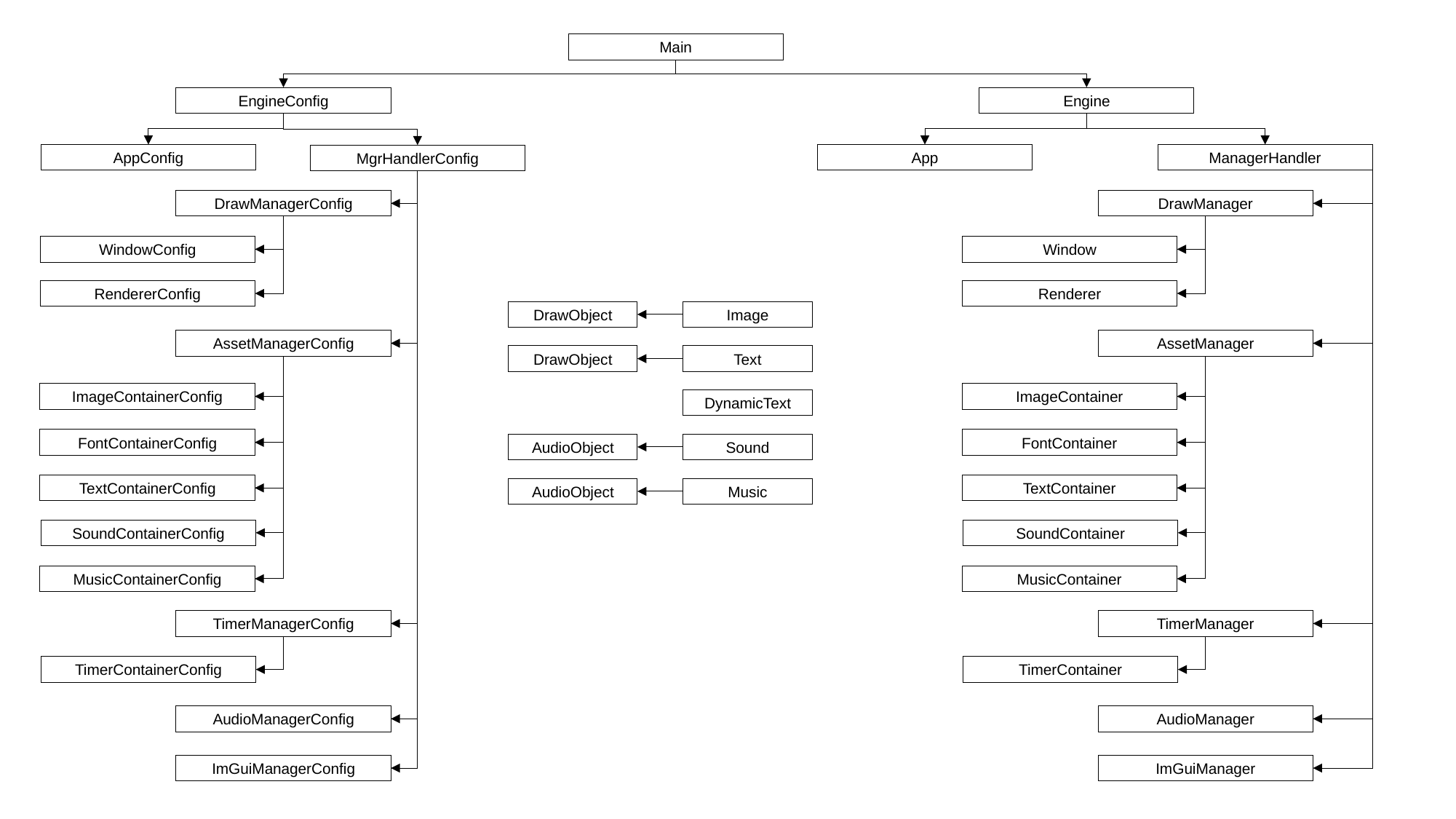

Main
EngineConfig
Engine
ManagerHandler
AppConfig
App
MgrHandlerConfig
DrawManagerConfig
DrawManager
WindowConfig
Window
RendererConfig
Renderer
DrawObject
Image
AssetManagerConfig
AssetManager
DrawObject
Text
ImageContainerConfig
ImageContainer
DynamicText
FontContainerConfig
FontContainer
AudioObject
Sound
TextContainerConfig
TextContainer
AudioObject
Music
SoundContainerConfig
SoundContainer
MusicContainerConfig
MusicContainer
TimerManagerConfig
TimerManager
TimerContainerConfig
TimerContainer
AudioManagerConfig
AudioManager
ImGuiManagerConfig
ImGuiManager